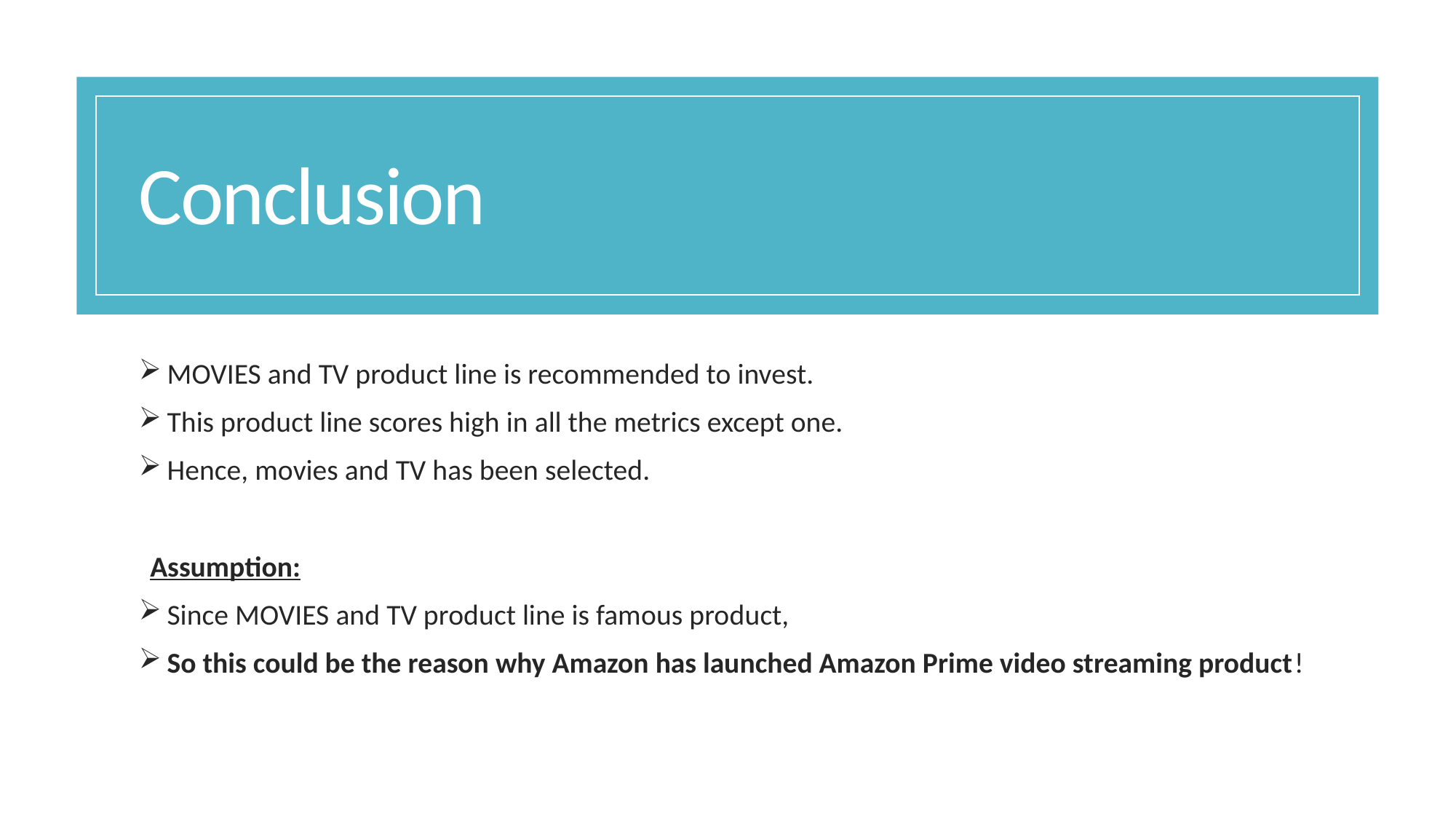

# Conclusion
 MOVIES and TV product line is recommended to invest.
 This product line scores high in all the metrics except one.
 Hence, movies and TV has been selected.

Assumption:
 Since MOVIES and TV product line is famous product,
 So this could be the reason why Amazon has launched Amazon Prime video streaming product!